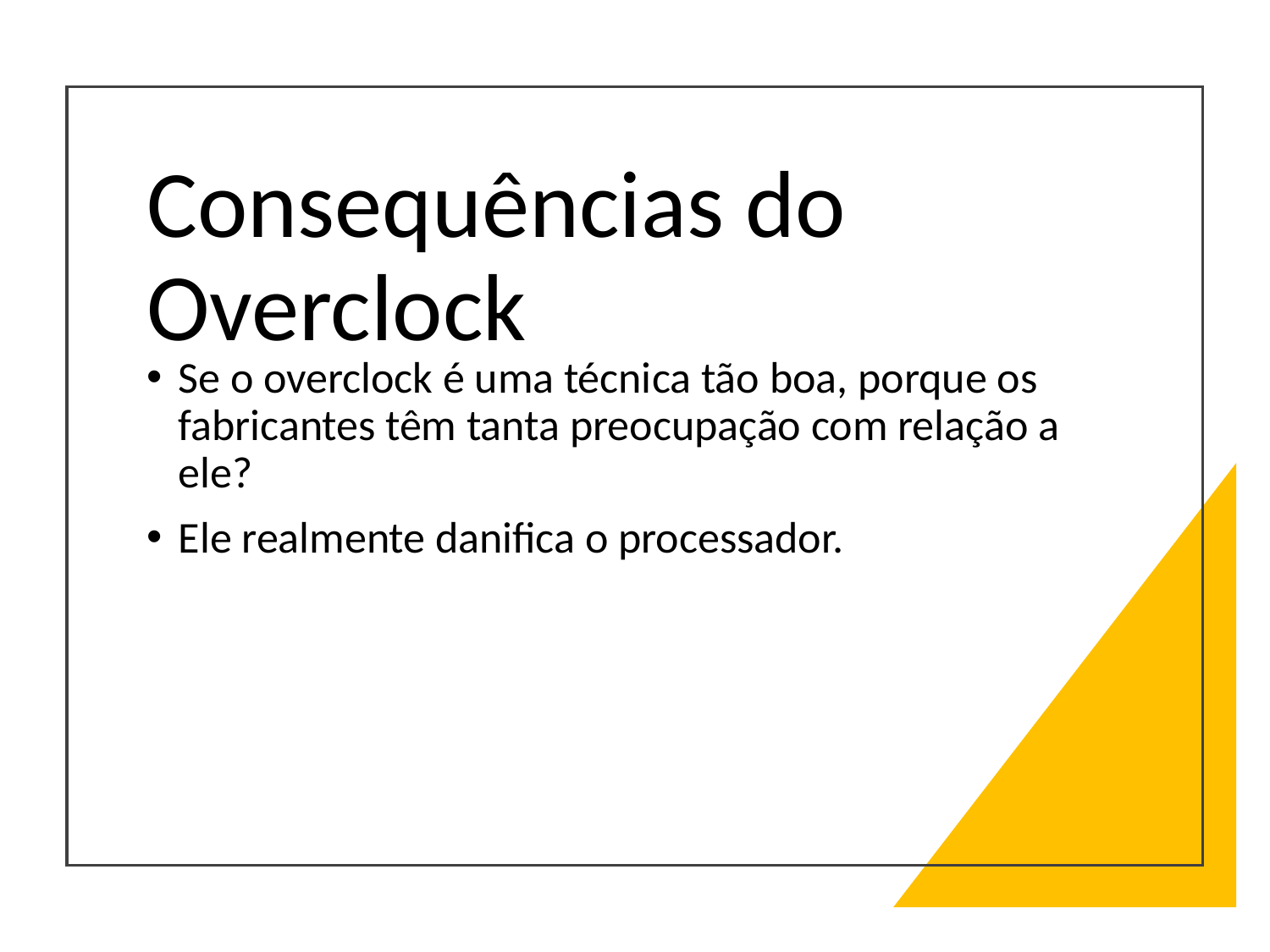

# Consequências do Overclock
Se o overclock é uma técnica tão boa, porque os fabricantes têm tanta preocupação com relação a ele?
Ele realmente danifica o processador.